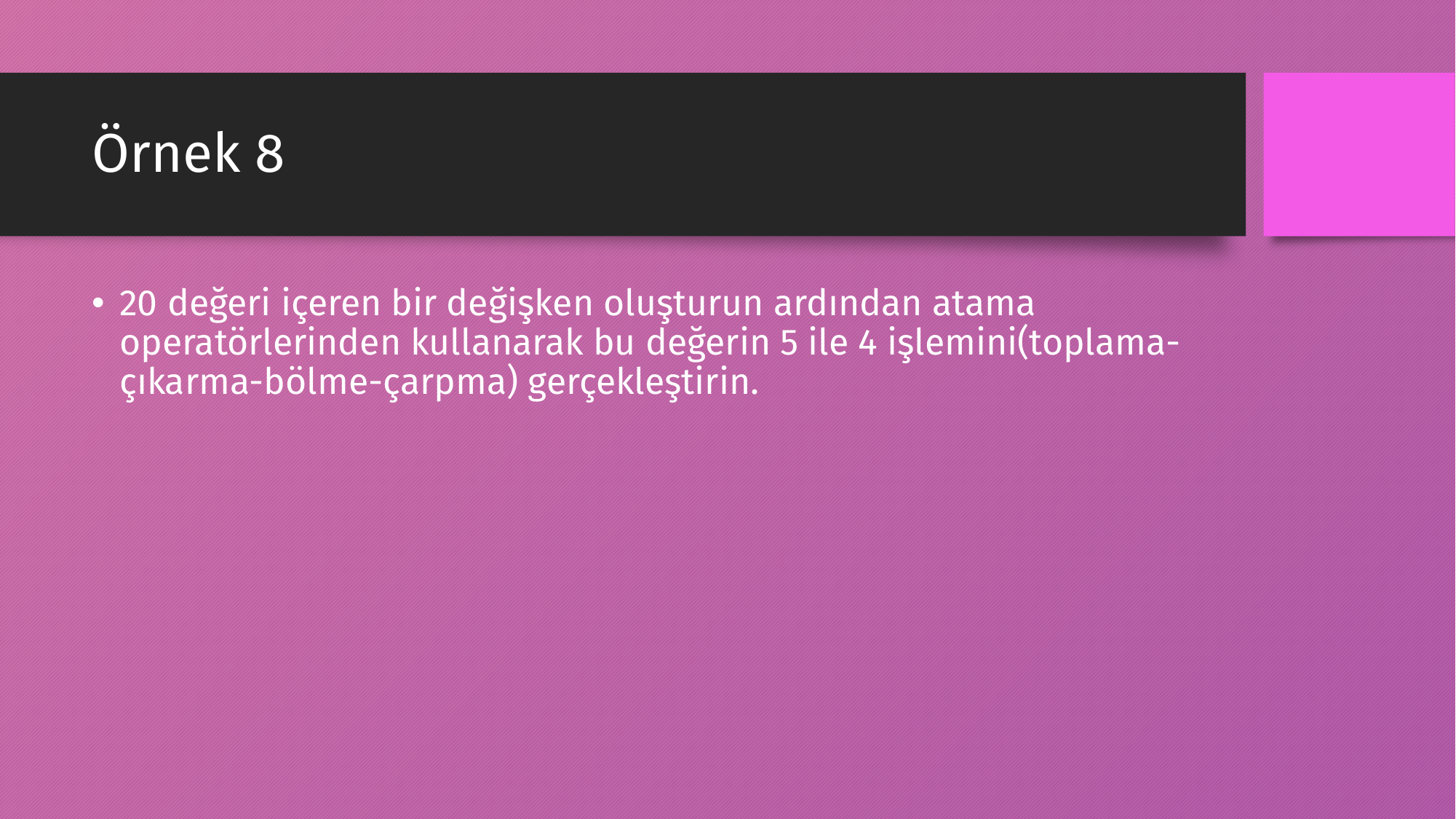

# Örnek 8
20 değeri içeren bir değişken oluşturun ardından atama operatörlerinden kullanarak bu değerin 5 ile 4 işlemini(toplama-çıkarma-bölme-çarpma) gerçekleştirin.